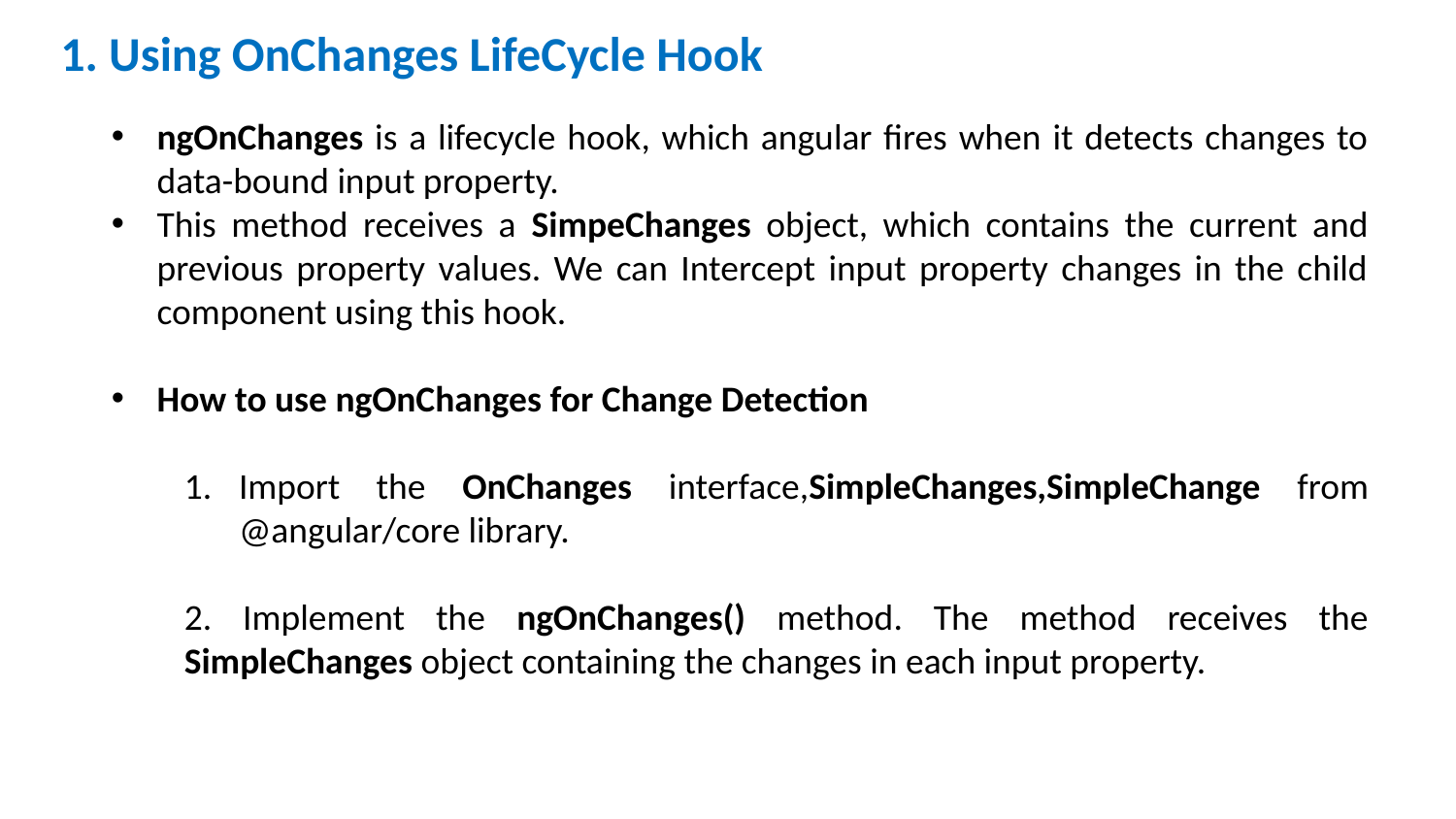

# 1. Using OnChanges LifeCycle Hook
ngOnChanges is a lifecycle hook, which angular fires when it detects changes to data-bound input property.
This method receives a SimpeChanges object, which contains the current and previous property values. We can Intercept input property changes in the child component using this hook.

How to use ngOnChanges for Change Detection

Import the OnChanges interface,SimpleChanges,SimpleChange from @angular/core library.

2. Implement the ngOnChanges() method. The method receives the SimpleChanges object containing the changes in each input property.